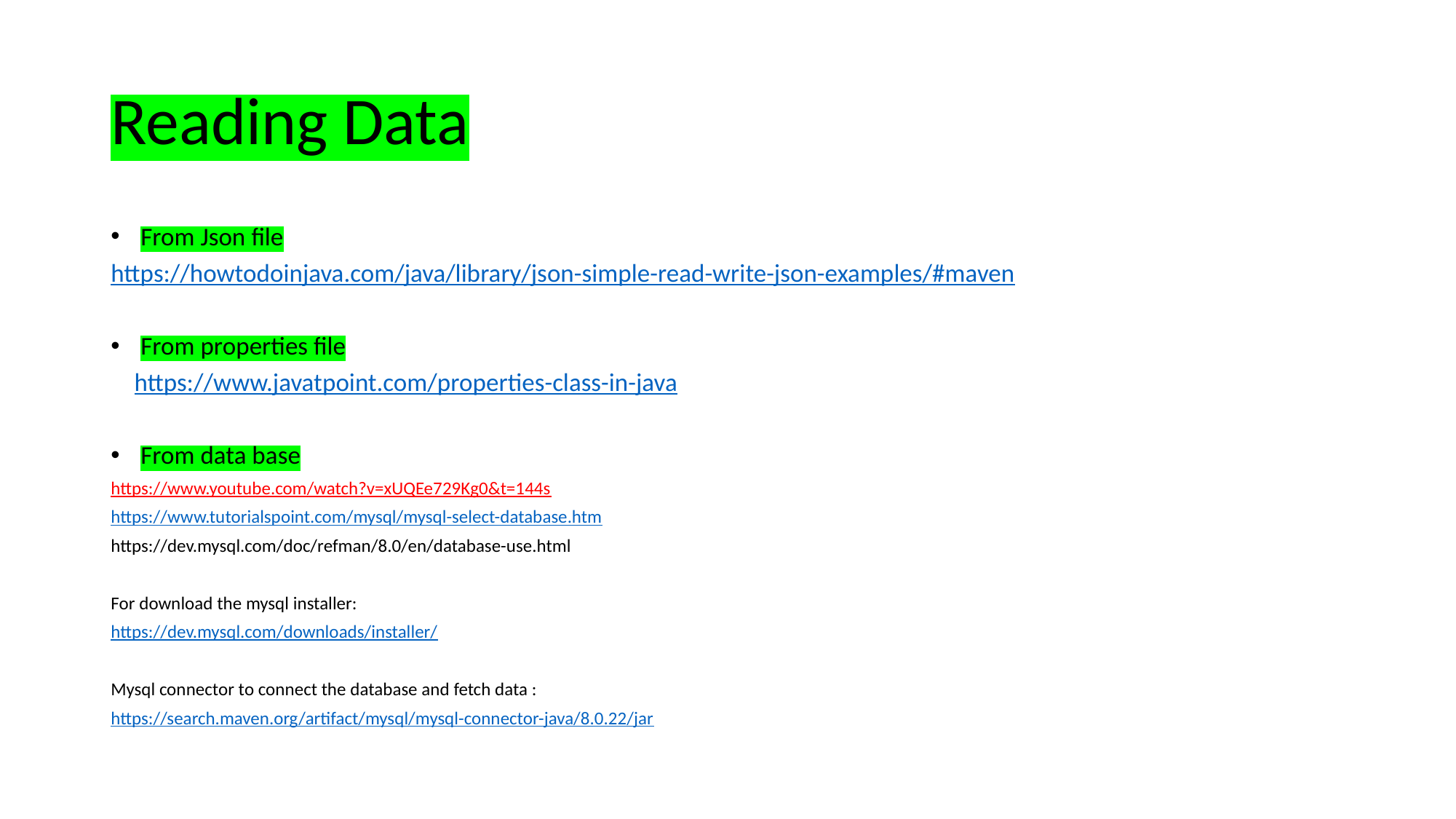

# Reading Data
From Json file
https://howtodoinjava.com/java/library/json-simple-read-write-json-examples/#maven

From properties file
    https://www.javatpoint.com/properties-class-in-java

From data base
https://www.youtube.com/watch?v=xUQEe729Kg0&t=144s
https://www.tutorialspoint.com/mysql/mysql-select-database.htm
https://dev.mysql.com/doc/refman/8.0/en/database-use.html

For download the mysql installer:
https://dev.mysql.com/downloads/installer/

Mysql connector to connect the database and fetch data :
https://search.maven.org/artifact/mysql/mysql-connector-java/8.0.22/jar